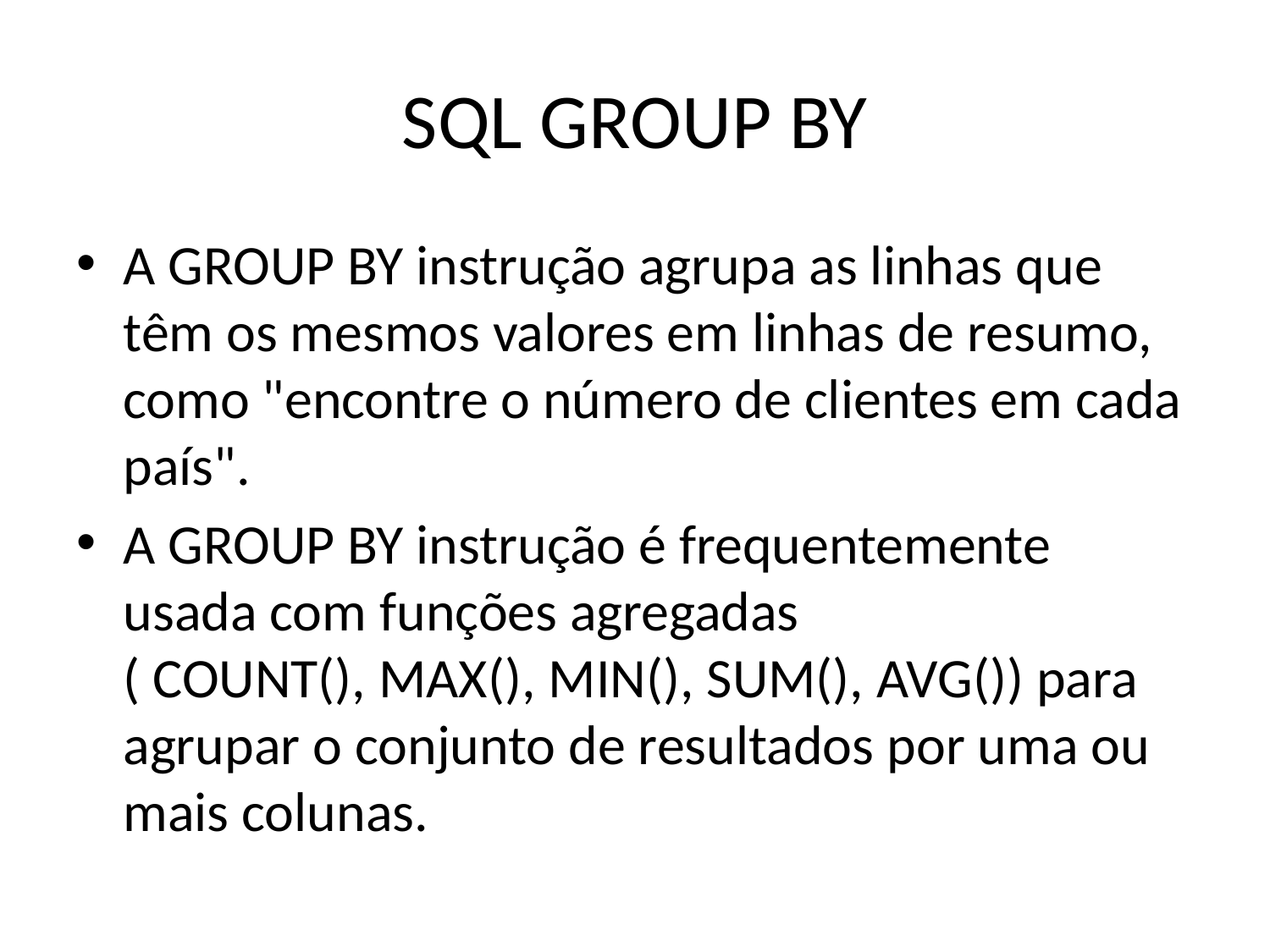

# SQL GROUP BY
A GROUP BY instrução agrupa as linhas que têm os mesmos valores em linhas de resumo, como "encontre o número de clientes em cada país".
A GROUP BY instrução é frequentemente usada com funções agregadas ( COUNT(), MAX(), MIN(), SUM(), AVG()) para agrupar o conjunto de resultados por uma ou mais colunas.